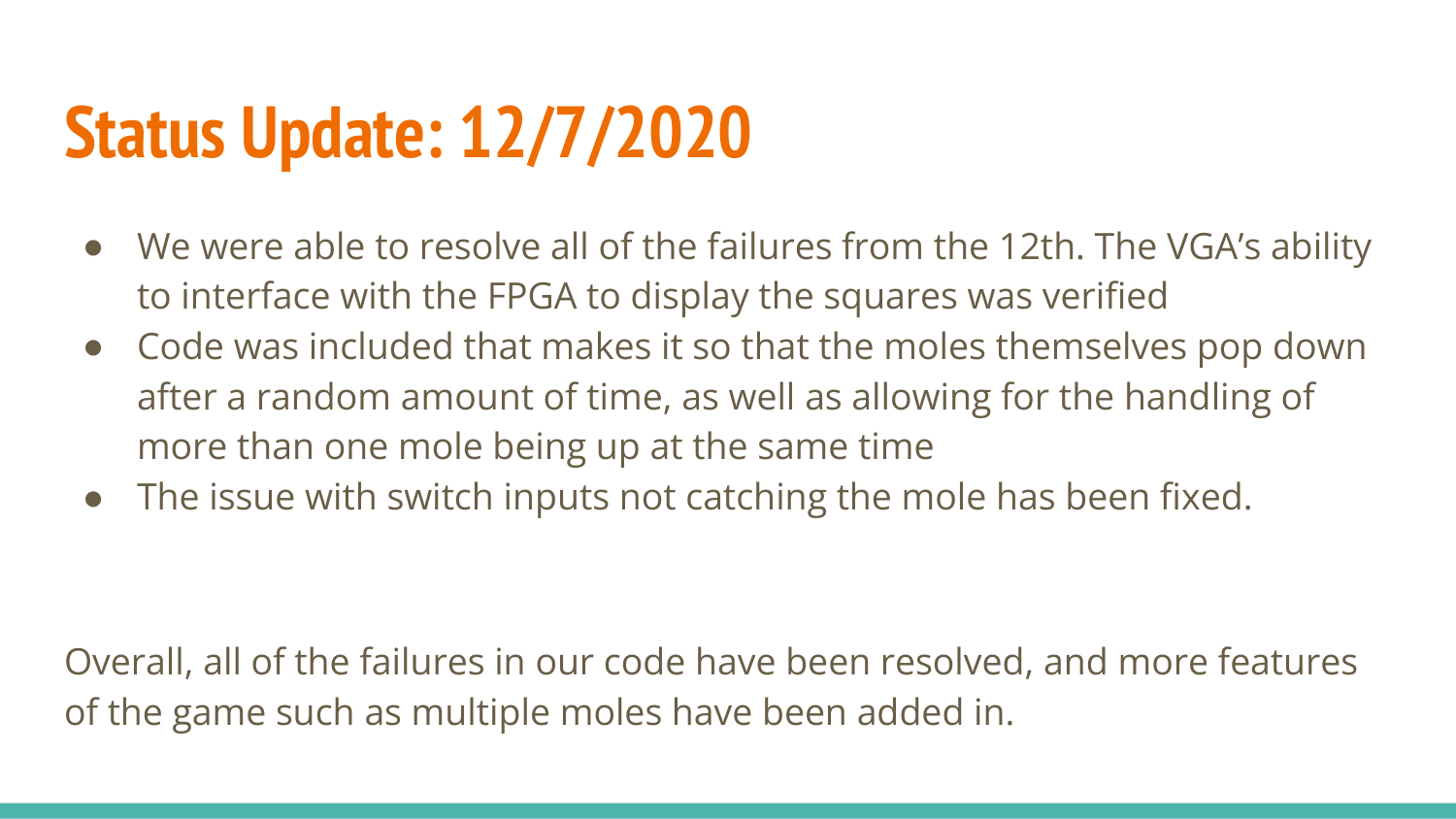

# Status Update: 12/7/2020
We were able to resolve all of the failures from the 12th. The VGA’s ability to interface with the FPGA to display the squares was verified
Code was included that makes it so that the moles themselves pop down after a random amount of time, as well as allowing for the handling of more than one mole being up at the same time
The issue with switch inputs not catching the mole has been fixed.

Overall, all of the failures in our code have been resolved, and more features of the game such as multiple moles have been added in.